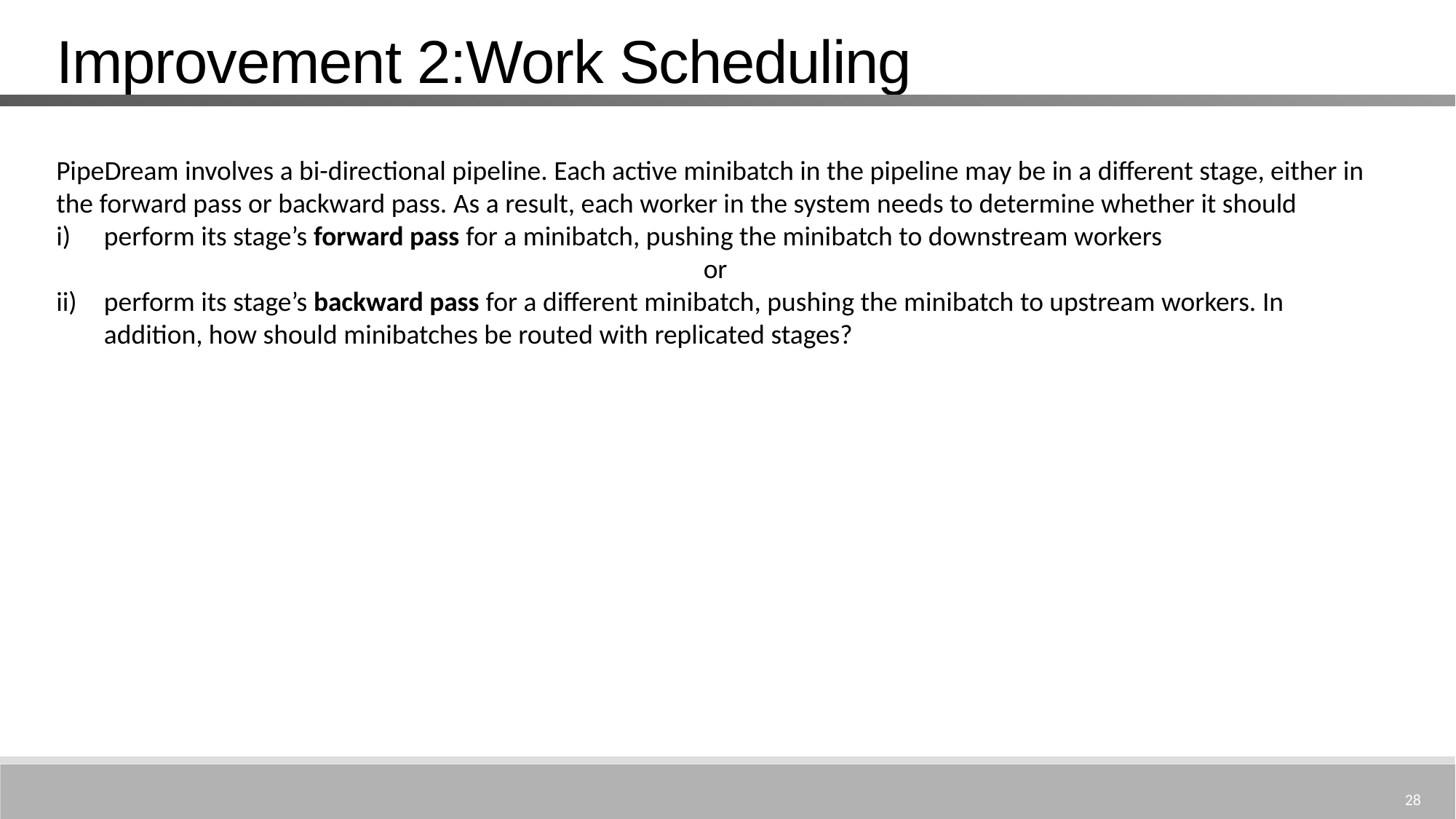

# Improvement 2:Work Scheduling

PipeDream involves a bi-directional pipeline. Each active minibatch in the pipeline may be in a different stage, either in the forward pass or backward pass. As a result, each worker in the system needs to determine whether it should
perform its stage’s forward pass for a minibatch, pushing the minibatch to downstream workers
or
perform its stage’s backward pass for a different minibatch, pushing the minibatch to upstream workers. In addition, how should minibatches be routed with replicated stages?
28